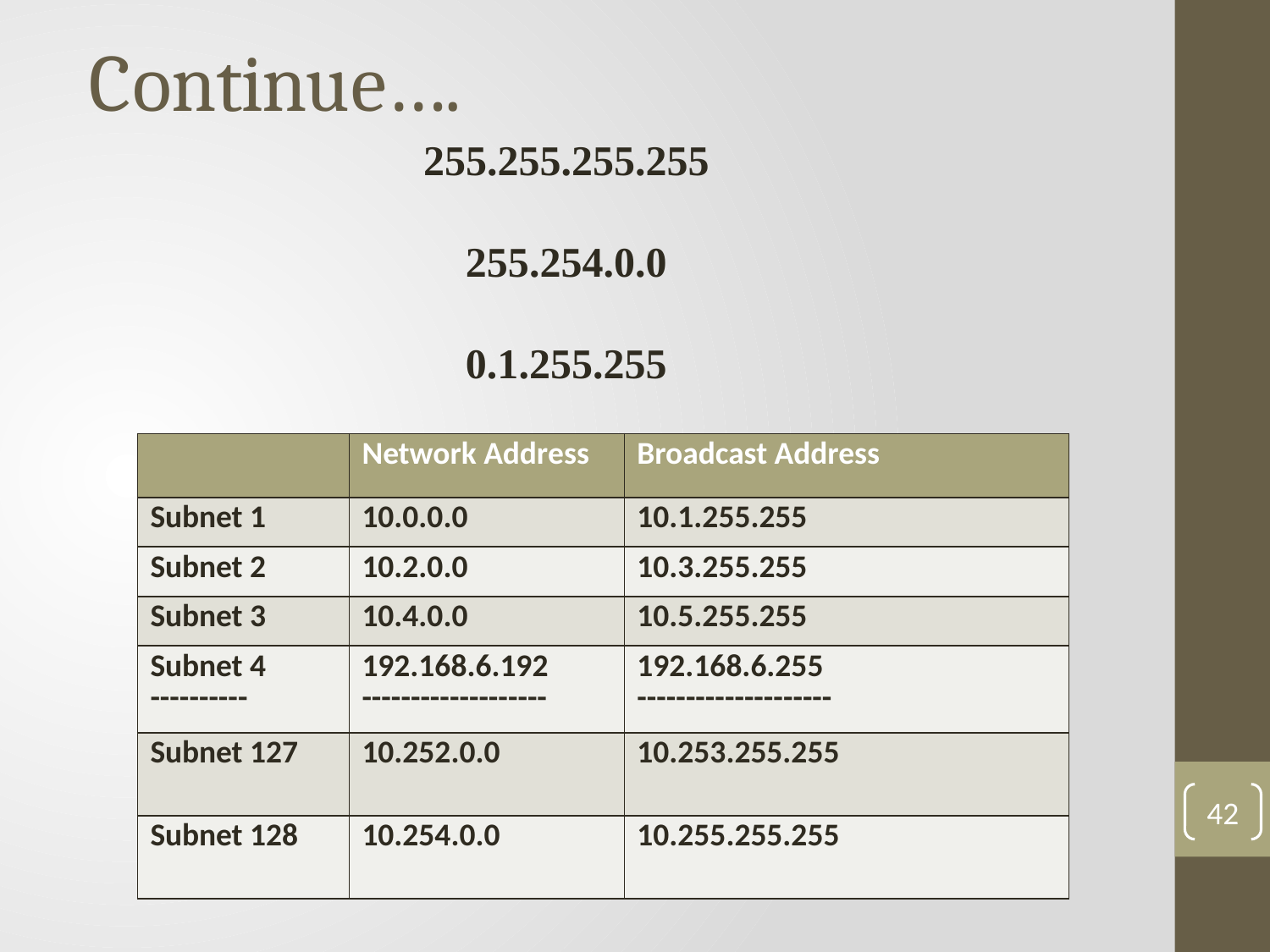

# Continue….
255.255.255.255

255.254.0.0

0.1.255.255
|  | Network Address | Broadcast Address |
| --- | --- | --- |
| Subnet 1 | 10.0.0.0 | 10.1.255.255 |
| Subnet 2 | 10.2.0.0 | 10.3.255.255 |
| Subnet 3 | 10.4.0.0 | 10.5.255.255 |
| Subnet 4 ---------- | 192.168.6.192 ------------------- | 192.168.6.255 -------------------- |
| Subnet 127 | 10.252.0.0 | 10.253.255.255 |
| Subnet 128 | 10.254.0.0 | 10.255.255.255 |
42